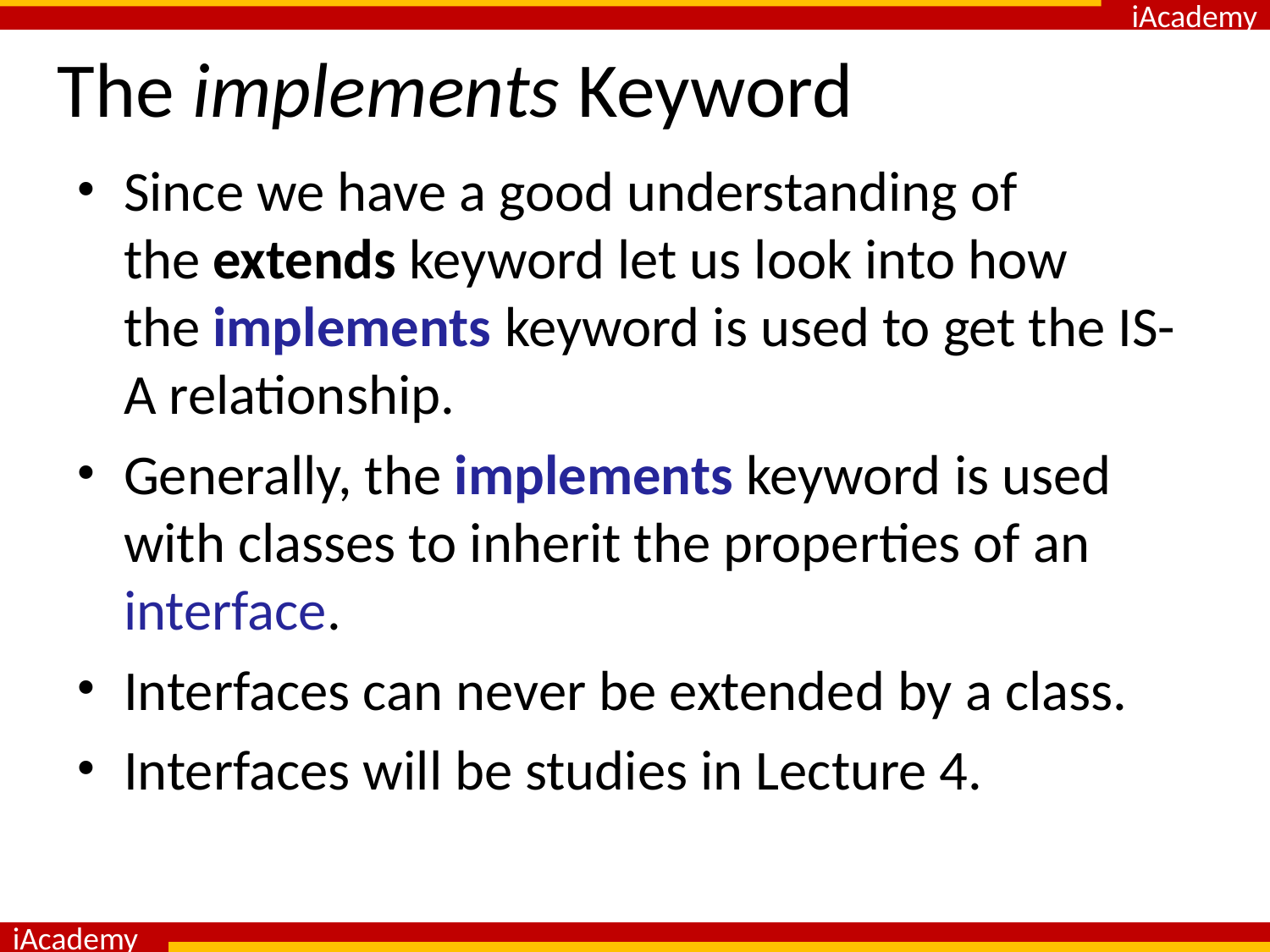

# The implements Keyword
Since we have a good understanding of the extends keyword let us look into how the implements keyword is used to get the IS-A relationship.
Generally, the implements keyword is used with classes to inherit the properties of an interface.
Interfaces can never be extended by a class.
Interfaces will be studies in Lecture 4.